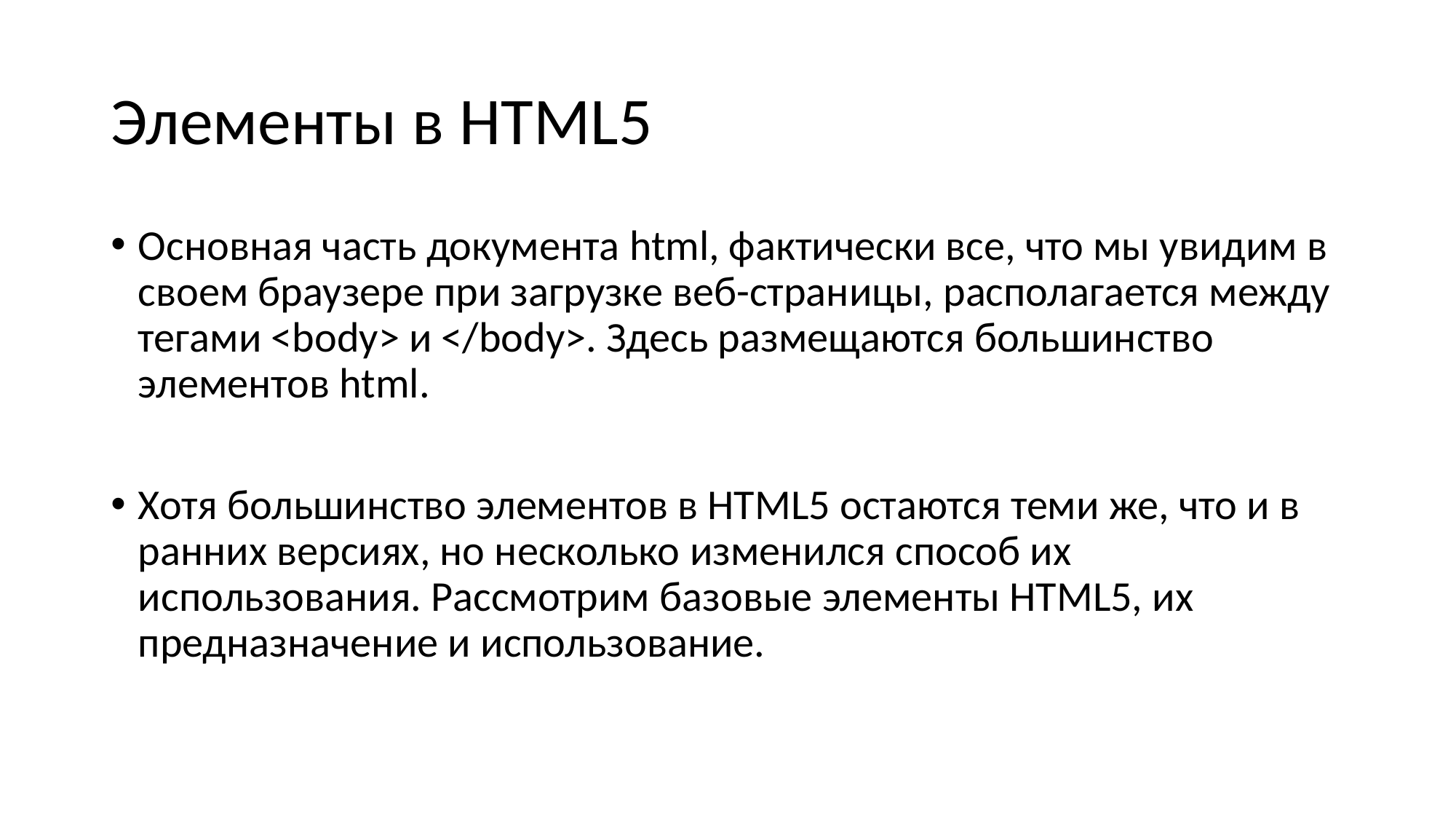

# Элементы в HTML5
Основная часть документа html, фактически все, что мы увидим в своем браузере при загрузке веб-страницы, располагается между тегами <body> и </body>. Здесь размещаются большинство элементов html.

Хотя большинство элементов в HTML5 остаются теми же, что и в ранних версиях, но несколько изменился способ их использования. Рассмотрим базовые элементы HTML5, их предназначение и использование.